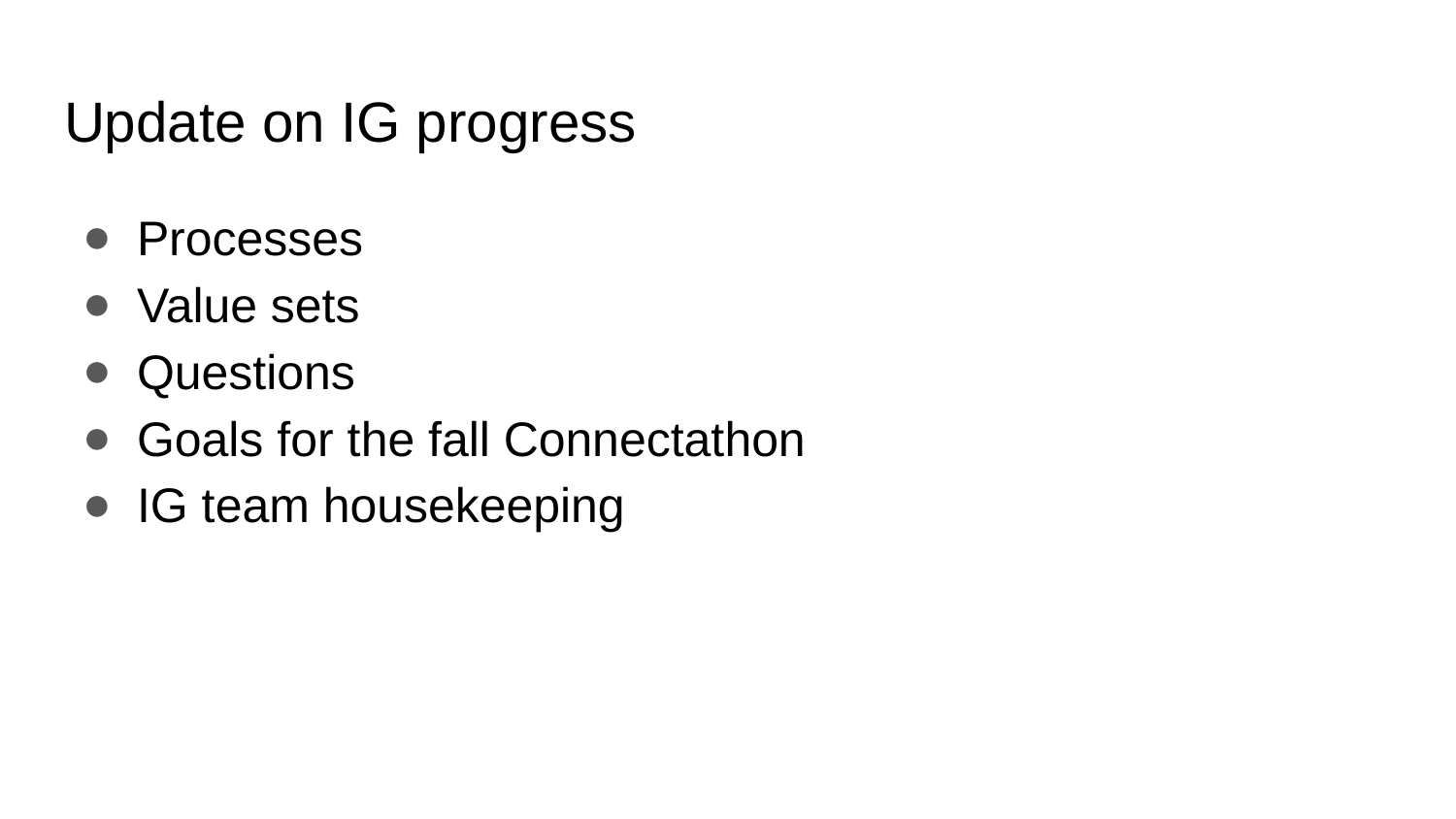

# Update on IG progress
Processes
Value sets
Questions
Goals for the fall Connectathon
IG team housekeeping